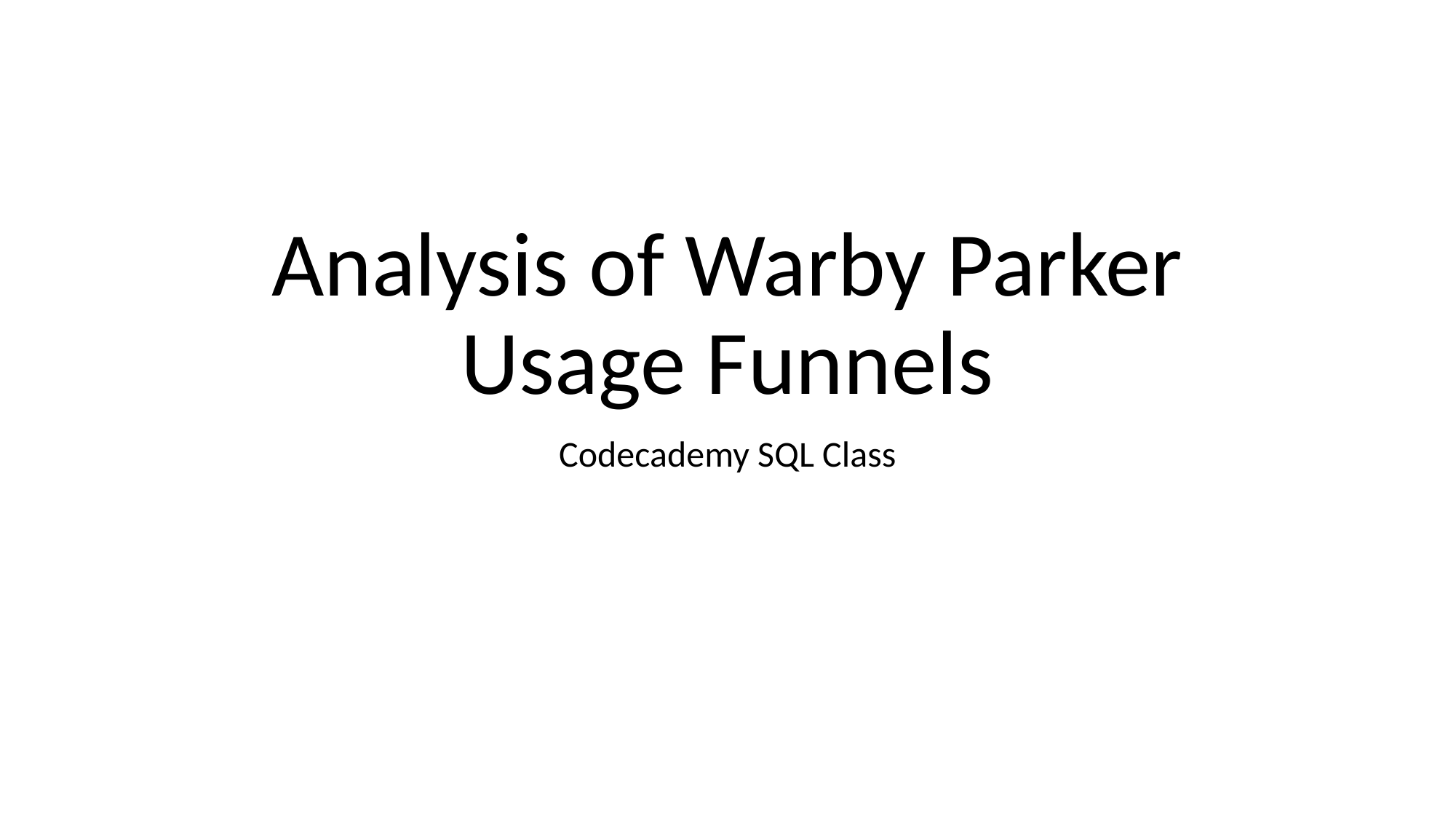

# Analysis of Warby Parker Usage Funnels
Codecademy SQL Class